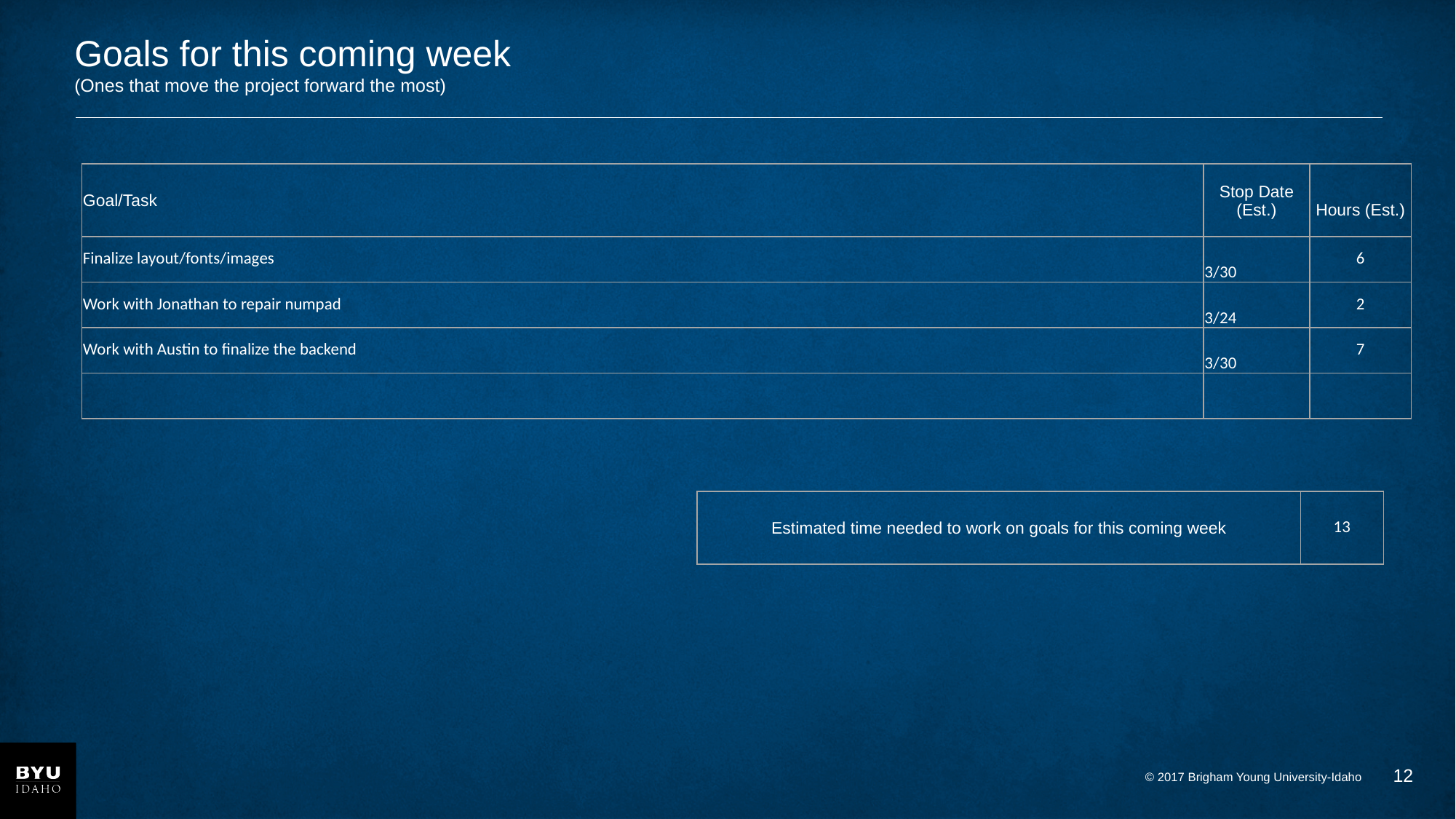

# Goals for this coming week (Ones that move the project forward the most)
| Goal/Task | Stop Date (Est.) | Hours (Est.) |
| --- | --- | --- |
| Finalize layout/fonts/images | 3/30 | 6 |
| Work with Jonathan to repair numpad | 3/24 | 2 |
| Work with Austin to finalize the backend | 3/30 | 7 |
|  |  |  |
| Estimated time needed to work on goals for this coming week | 13 |
| --- | --- |